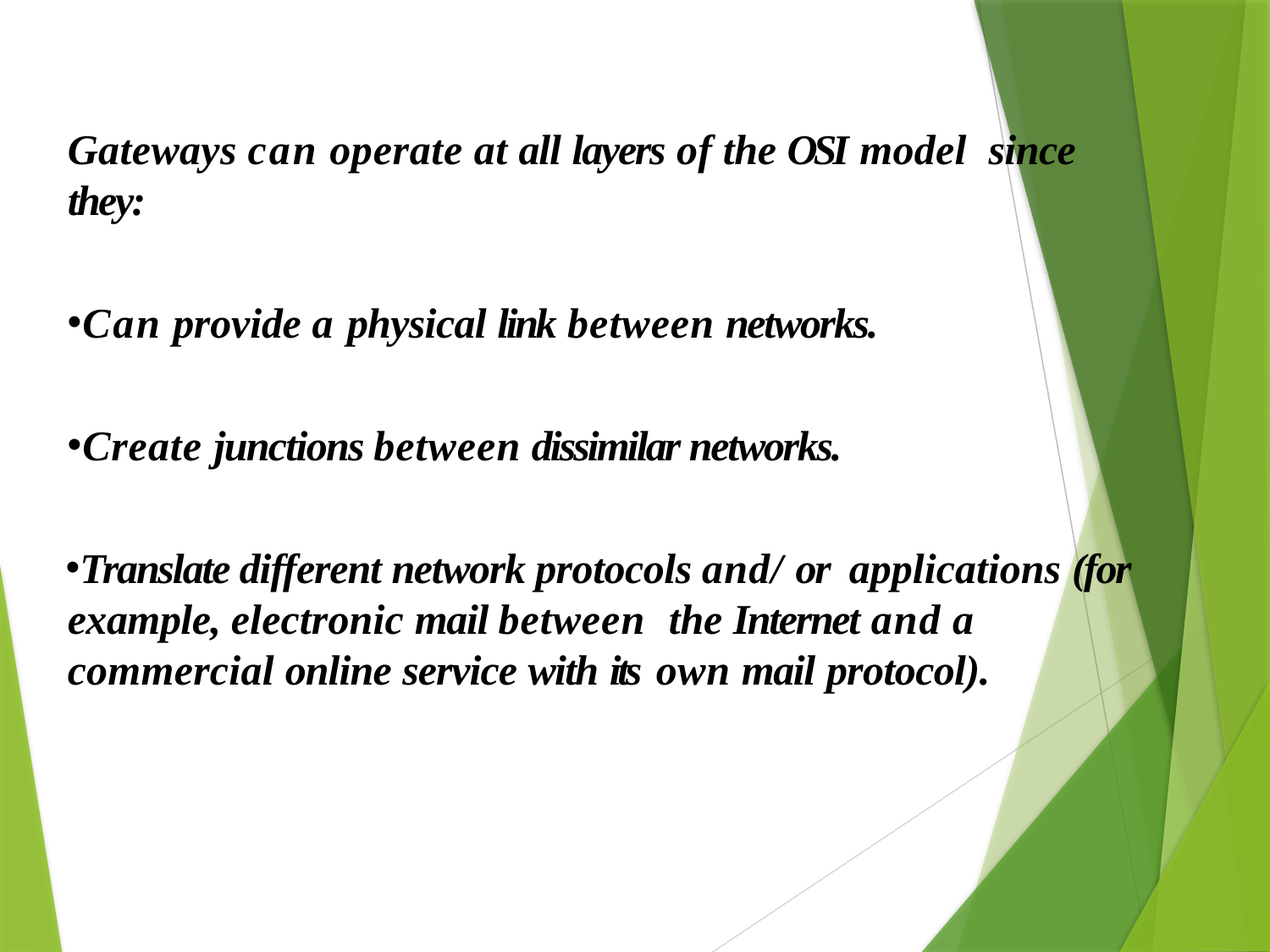

Gateways can operate at all layers of the OSI model  since they:

Can provide a physical link between networks.

Create junctions between dissimilar networks.

Translate different network protocols and/ or  applications (for example, electronic mail between  the Internet and a commercial online service with its  own mail protocol).